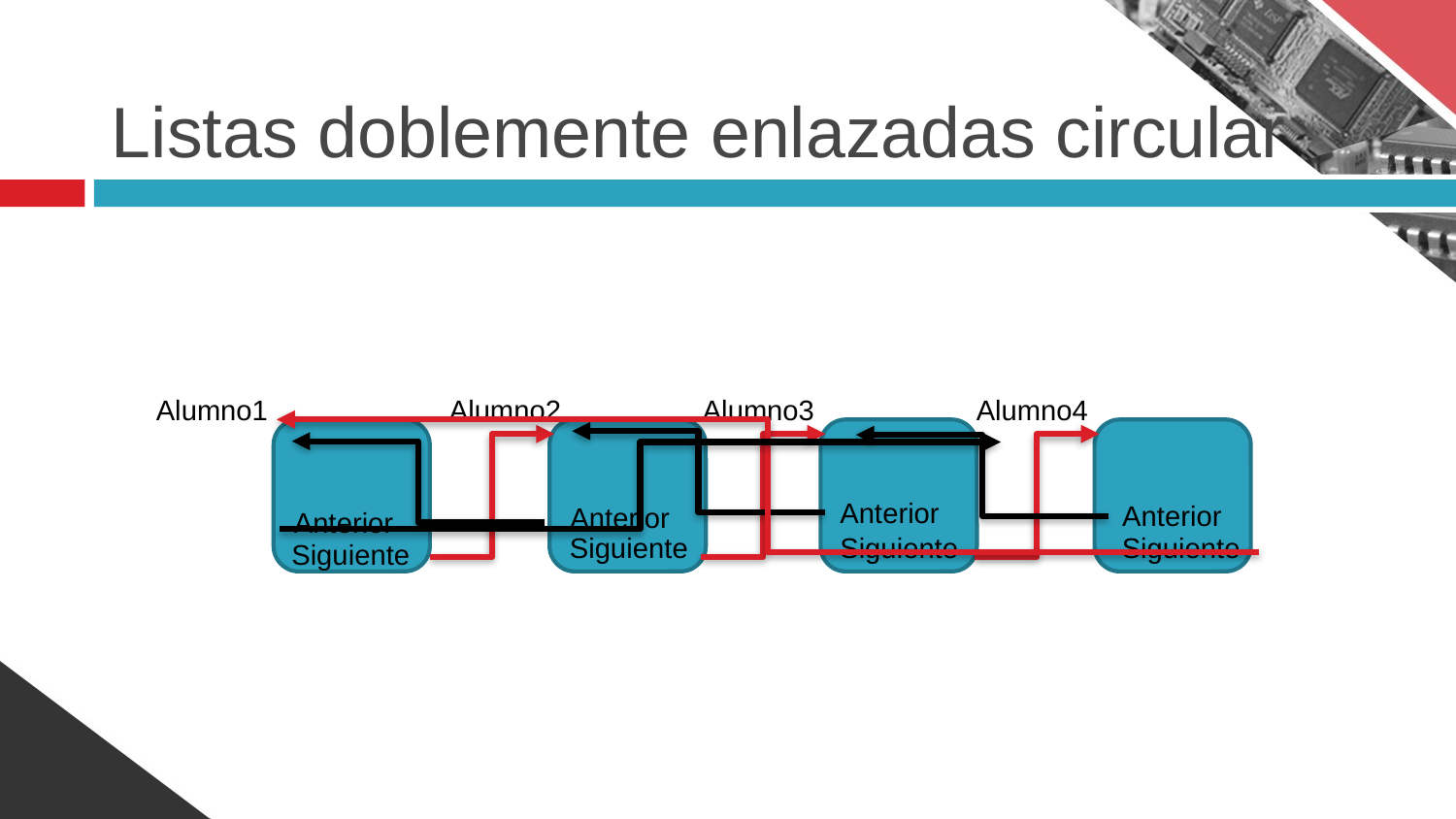

# Listas doblemente enlazadas circular
Alumno1
Alumno4
Alumno2
Alumno3

Anterior
Anterior
Anterior
Anterior
Siguiente
Siguiente
Siguiente
Siguiente